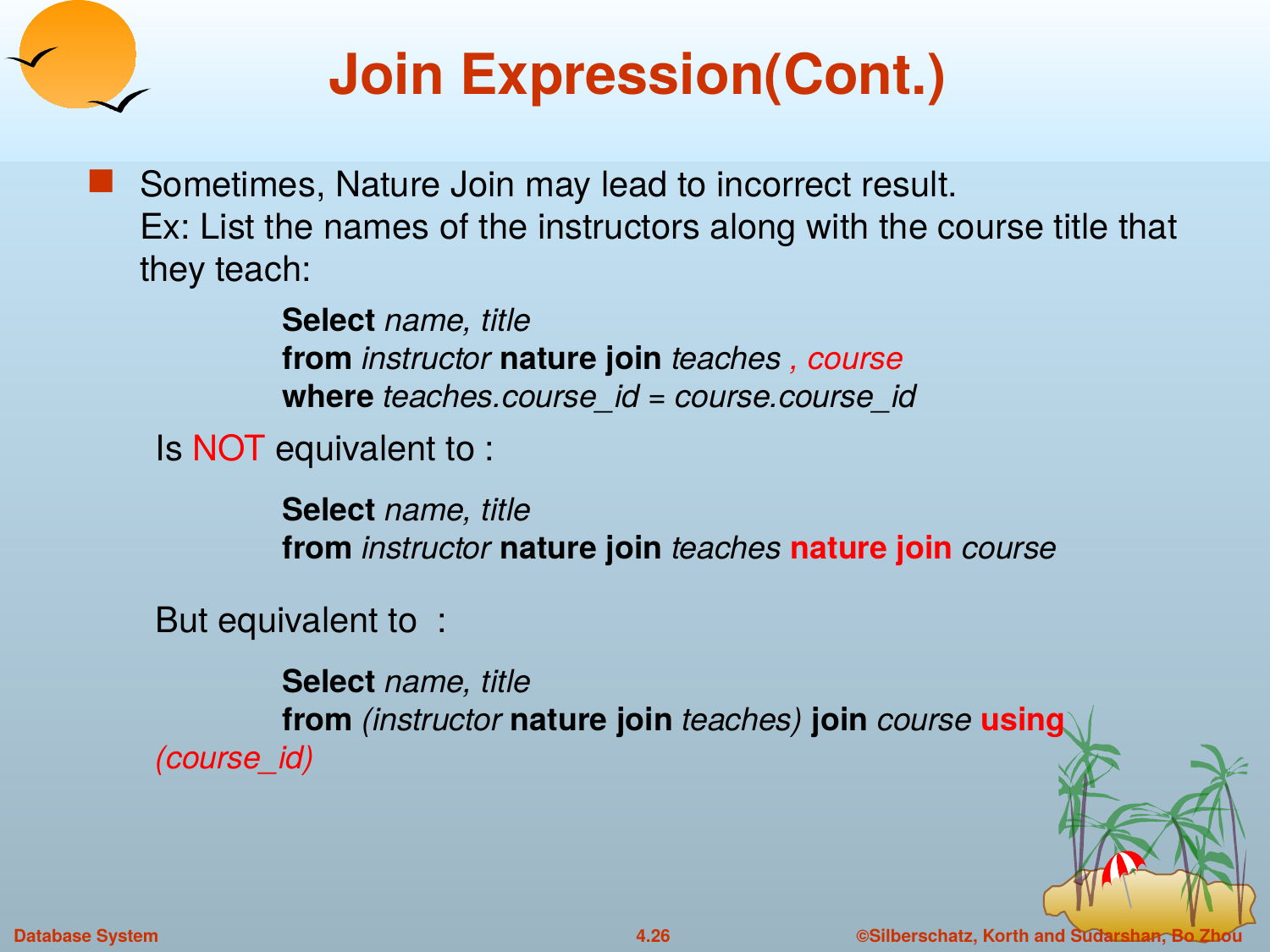

# Join Expression(Cont.)
Sometimes, Nature Join may lead to incorrect result.
Ex: List the names of the instructors along with the course title that they teach:
 	Select name, title
	from instructor nature join teaches , course
	where teaches.course_id = course.course_id
Is NOT equivalent to :
 	Select name, title
	from instructor nature join teaches nature join course
But equivalent to  :
 	Select name, title
	from (instructor nature join teaches) join course using (course_id)